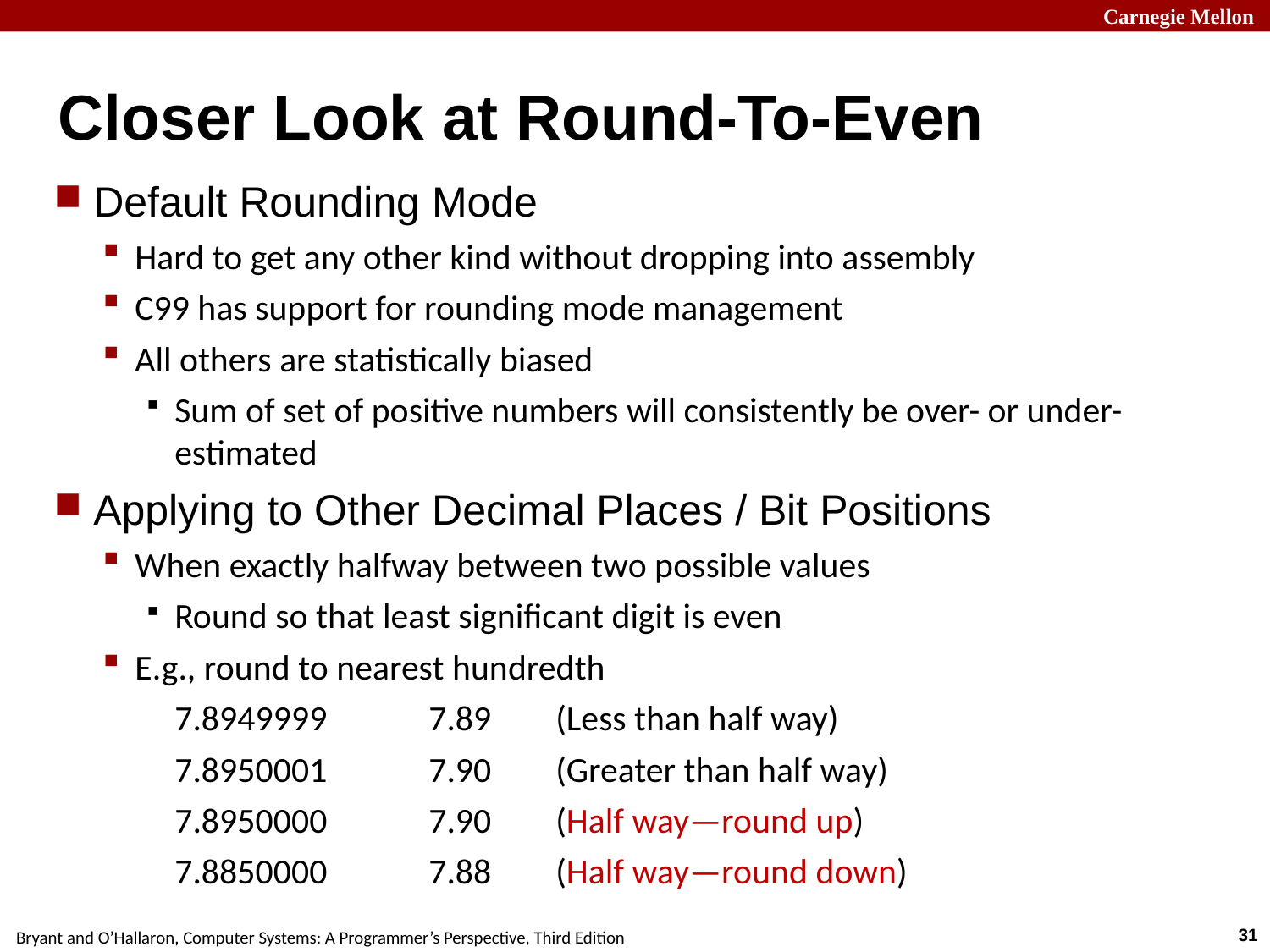

# Closer Look at Round-To-Even
Default Rounding Mode
Hard to get any other kind without dropping into assembly
C99 has support for rounding mode management
All others are statistically biased
Sum of set of positive numbers will consistently be over- or under- estimated
Applying to Other Decimal Places / Bit Positions
When exactly halfway between two possible values
Round so that least significant digit is even
E.g., round to nearest hundredth
	7.8949999	7.89	(Less than half way)
	7.8950001	7.90	(Greater than half way)
	7.8950000	7.90	(Half way—round up)
	7.8850000	7.88	(Half way—round down)